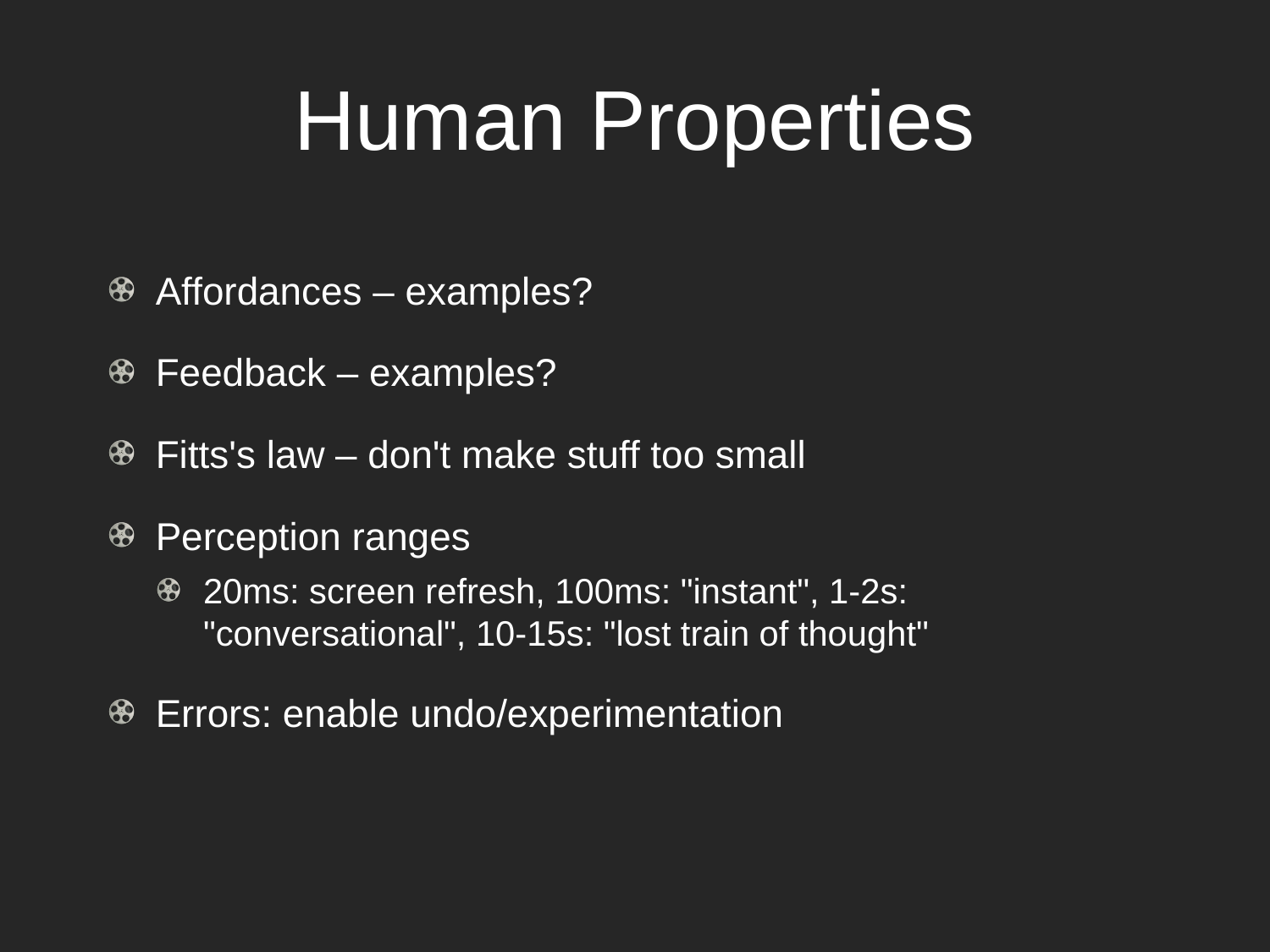

# Human Properties
Affordances – examples?
Feedback – examples?
Fitts's law – don't make stuff too small
Perception ranges
20ms: screen refresh, 100ms: "instant", 1-2s: "conversational", 10-15s: "lost train of thought"
Errors: enable undo/experimentation